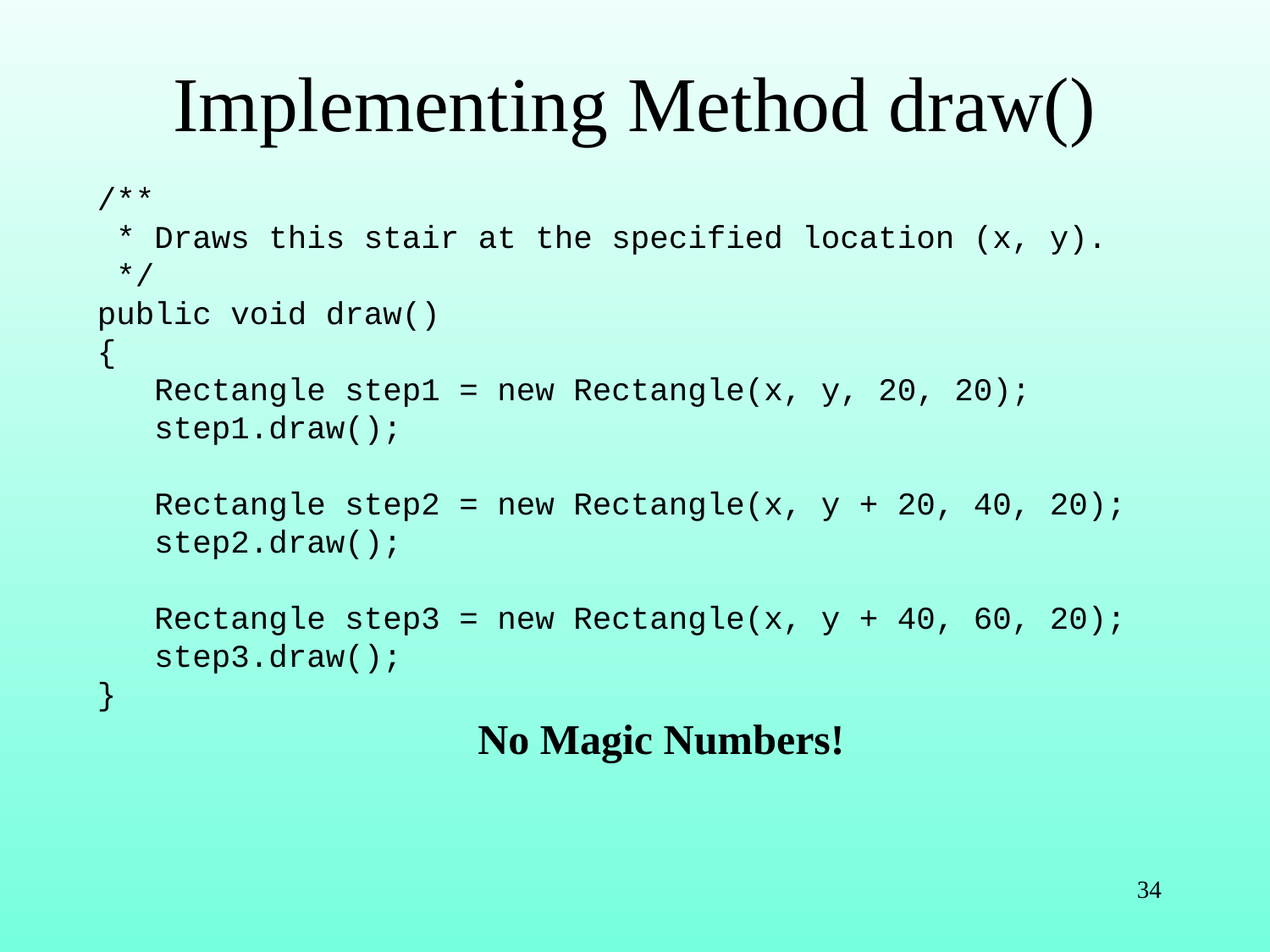

# Implementing Method draw()
/**
 * Draws this stair at the specified location (x, y).
 */
public void draw()
{
   Rectangle step1 = new Rectangle(x, y, 20, 20);
   step1.draw();

   Rectangle step2 = new Rectangle(x, y + 20, 40, 20);
   step2.draw();

   Rectangle step3 = new Rectangle(x, y + 40, 60, 20);
   step3.draw();
}
No Magic Numbers!
34